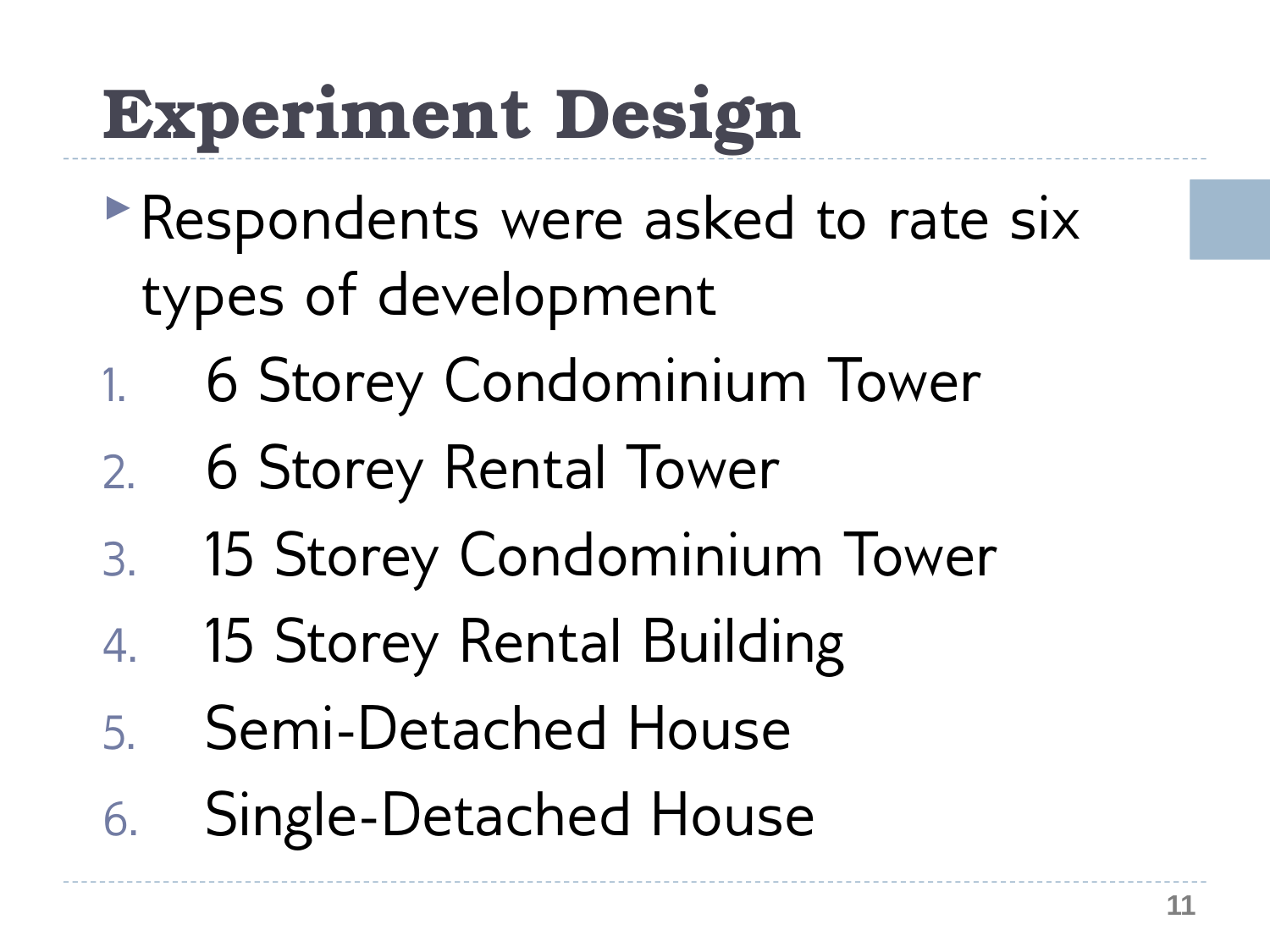

# Experiment Design
Respondents were asked to rate six types of development
6 Storey Condominium Tower
6 Storey Rental Tower
15 Storey Condominium Tower
15 Storey Rental Building
Semi-Detached House
Single-Detached House